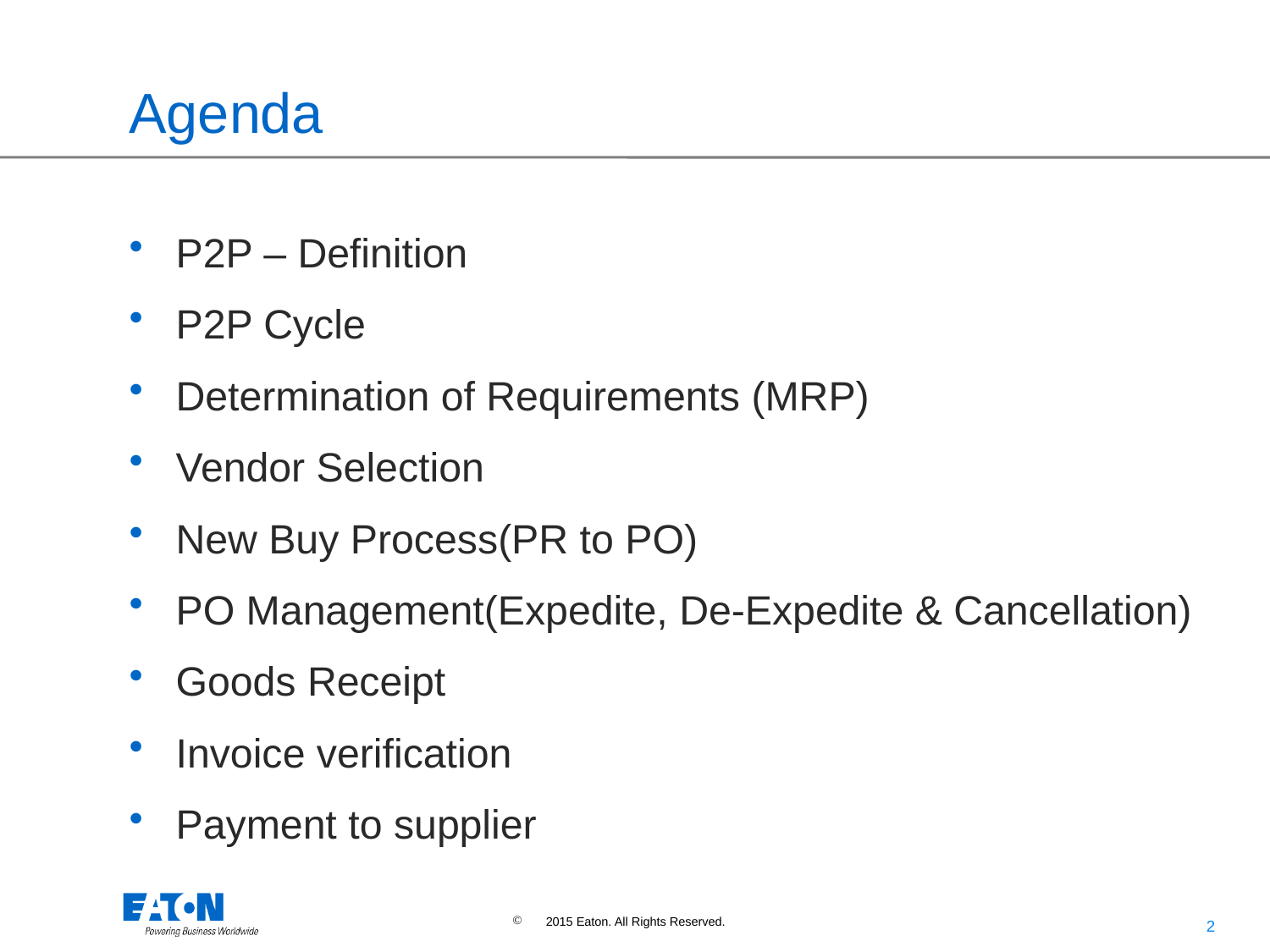

# Agenda
P2P – Definition
P2P Cycle
Determination of Requirements (MRP)
Vendor Selection
New Buy Process(PR to PO)
PO Management(Expedite, De-Expedite & Cancellation)
Goods Receipt
Invoice verification
Payment to supplier